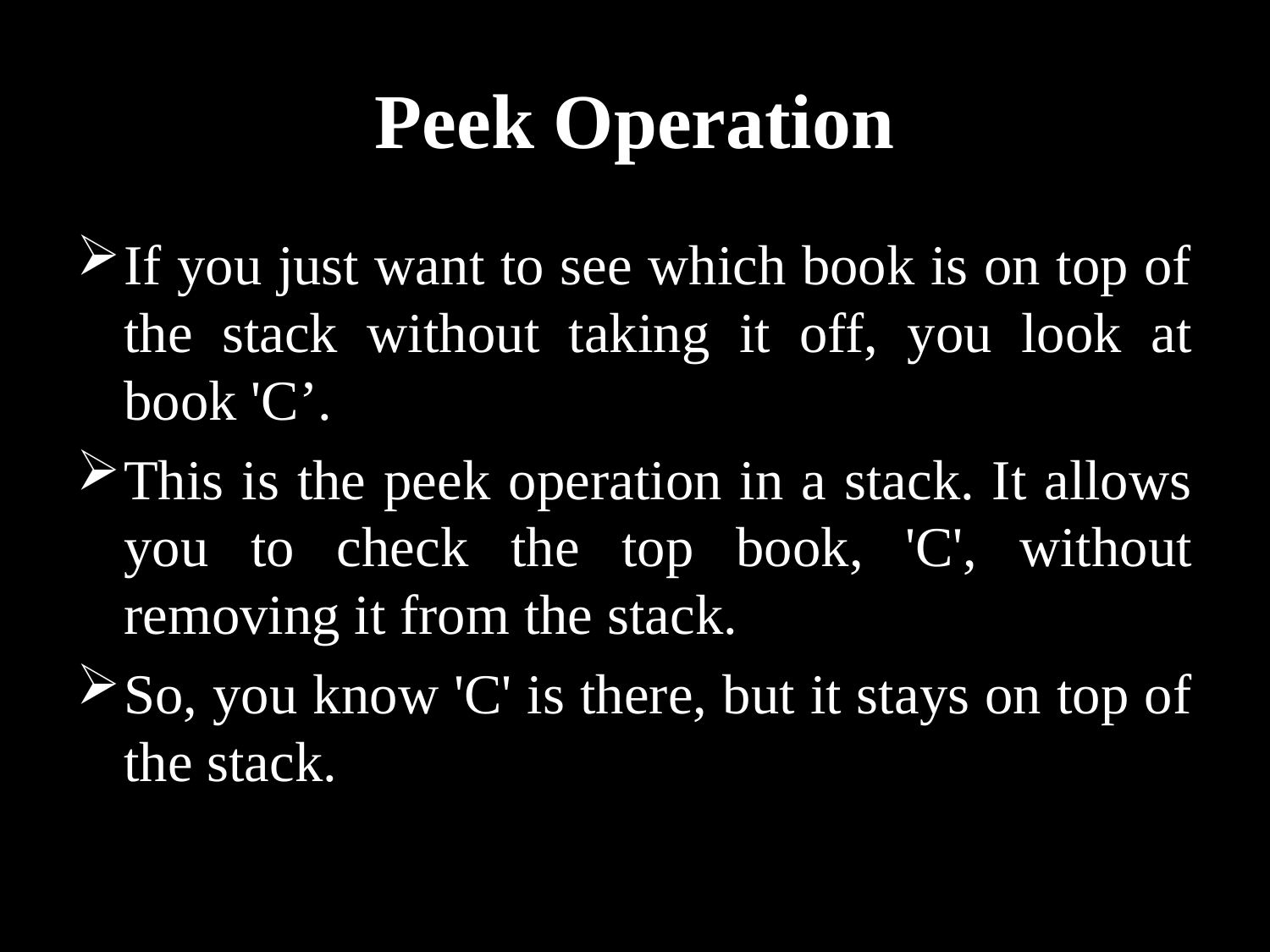

# Peek Operation
If you just want to see which book is on top of the stack without taking it off, you look at book 'C’.
This is the peek operation in a stack. It allows you to check the top book, 'C', without removing it from the stack.
So, you know 'C' is there, but it stays on top of the stack.